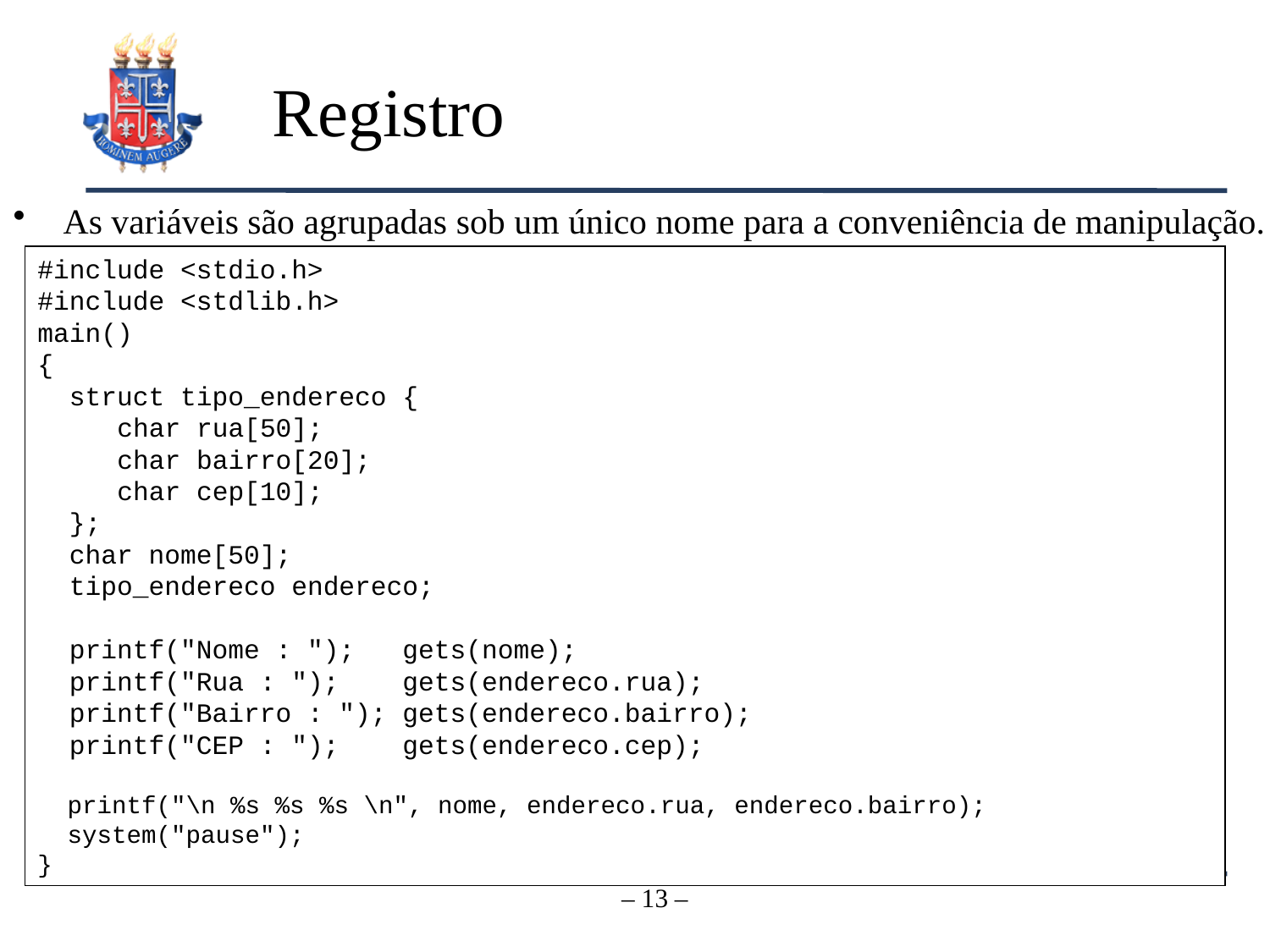

# Registro
As variáveis são agrupadas sob um único nome para a conveniência de manipulação.

#include <stdio.h>
#include <stdlib.h>
main()
{
  struct tipo_endereco {
     char rua[50];
     char bairro[20];
     char cep[10];
  };
  char nome[50];
  tipo_endereco endereco;

  printf("Nome : ");   gets(nome);
  printf("Rua : ");    gets(endereco.rua);
  printf("Bairro : "); gets(endereco.bairro);
  printf("CEP : ");    gets(endereco.cep);

  printf("\n %s %s %s \n", nome, endereco.rua, endereco.bairro);
  system("pause");
}

– 13 –